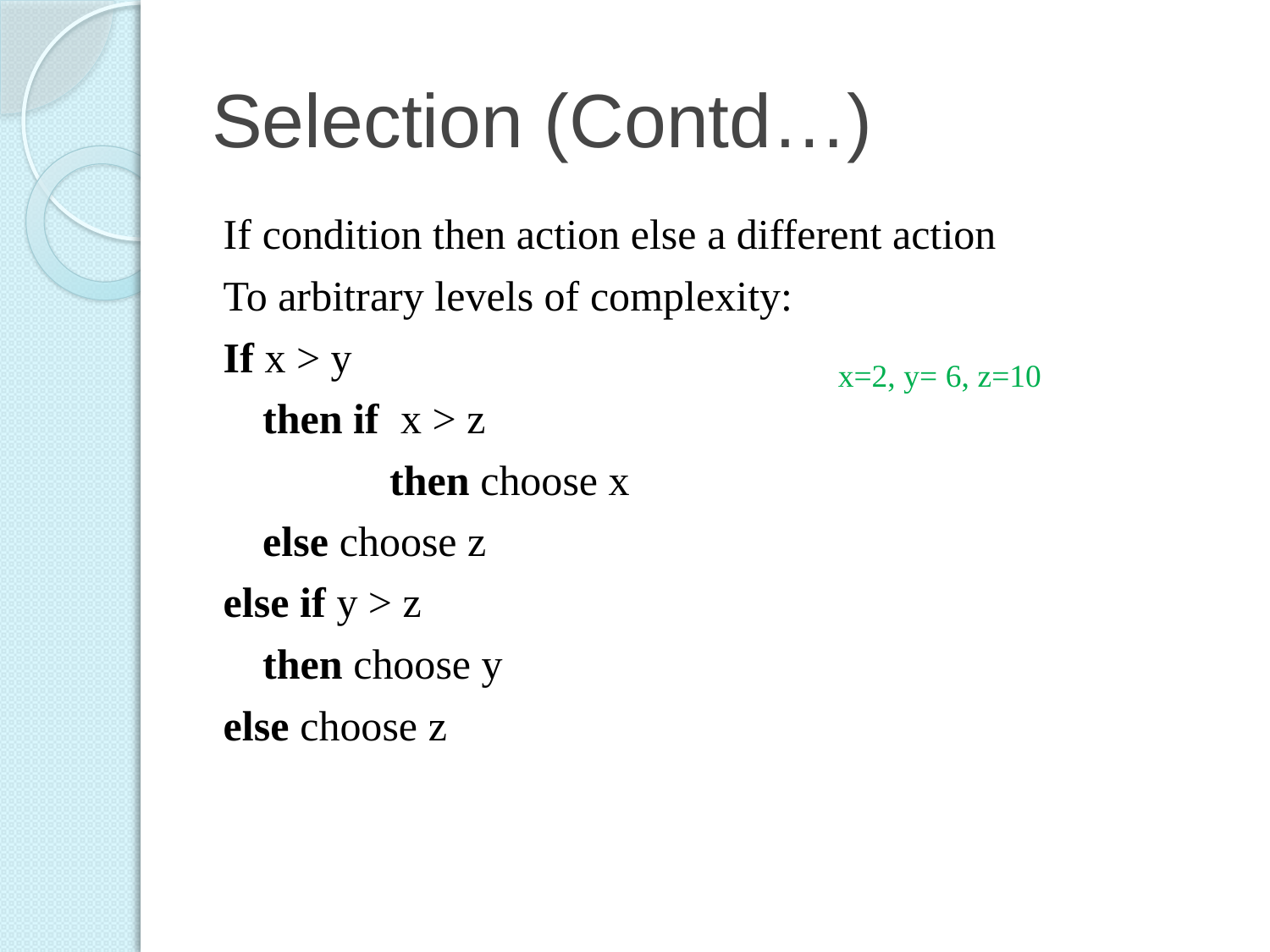

# Selection (Contd…)
If condition then action else a different action
To arbitrary levels of complexity:
If x > y
	then if  x > z
		then choose x
	else choose z
else if y > z
	then choose y
else choose z

x=2, y= 6, z=10